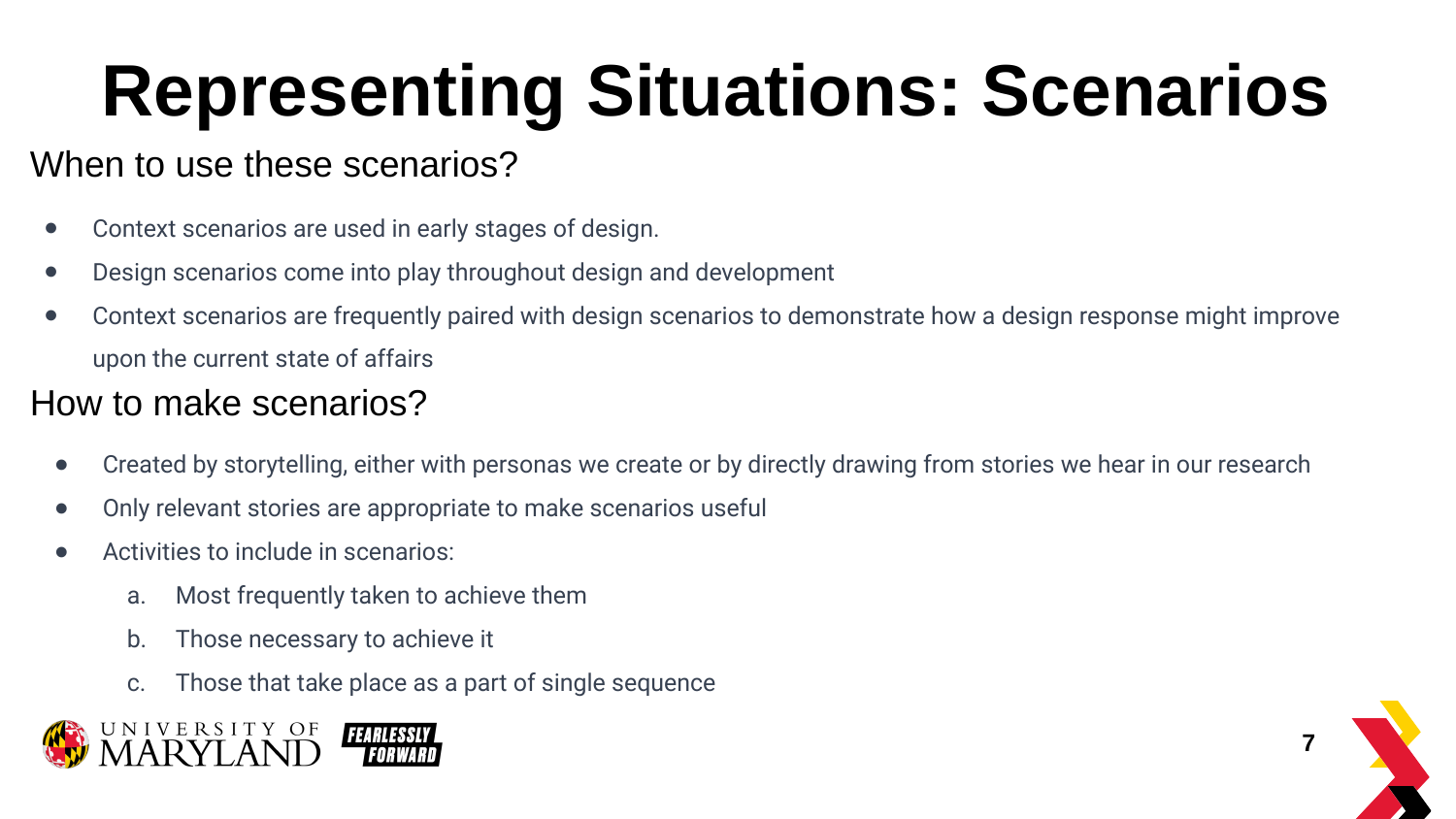

# Representing Situations: Scenarios
When to use these scenarios?
Context scenarios are used in early stages of design.
Design scenarios come into play throughout design and development
Context scenarios are frequently paired with design scenarios to demonstrate how a design response might improve upon the current state of affairs

How to make scenarios?
Created by storytelling, either with personas we create or by directly drawing from stories we hear in our research
Only relevant stories are appropriate to make scenarios useful
Activities to include in scenarios:
Most frequently taken to achieve them
Those necessary to achieve it
Those that take place as a part of single sequence

7